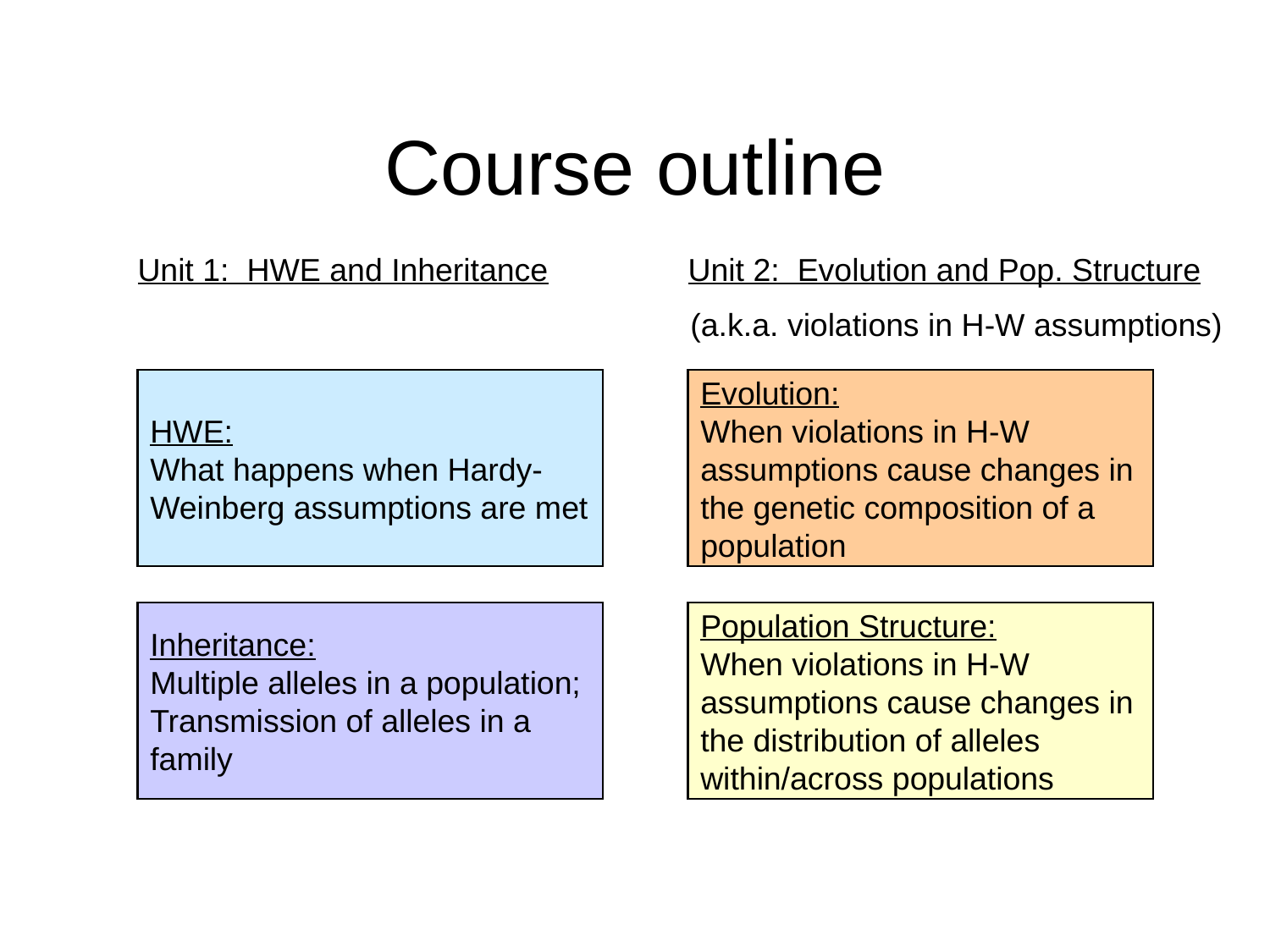

# Course outline
Unit 1:  HWE and Inheritance
Unit 2:  Evolution and Pop. Structure
(a.k.a. violations in H-W assumptions)
HWE:
What happens when Hardy-Weinberg assumptions are met
Evolution:
When violations in H-W assumptions cause changes in the genetic composition of a population
Inheritance:
Multiple alleles in a population;
Transmission of alleles in a family
Population Structure:
When violations in H-W assumptions cause changes in the distribution of alleles within/across populations